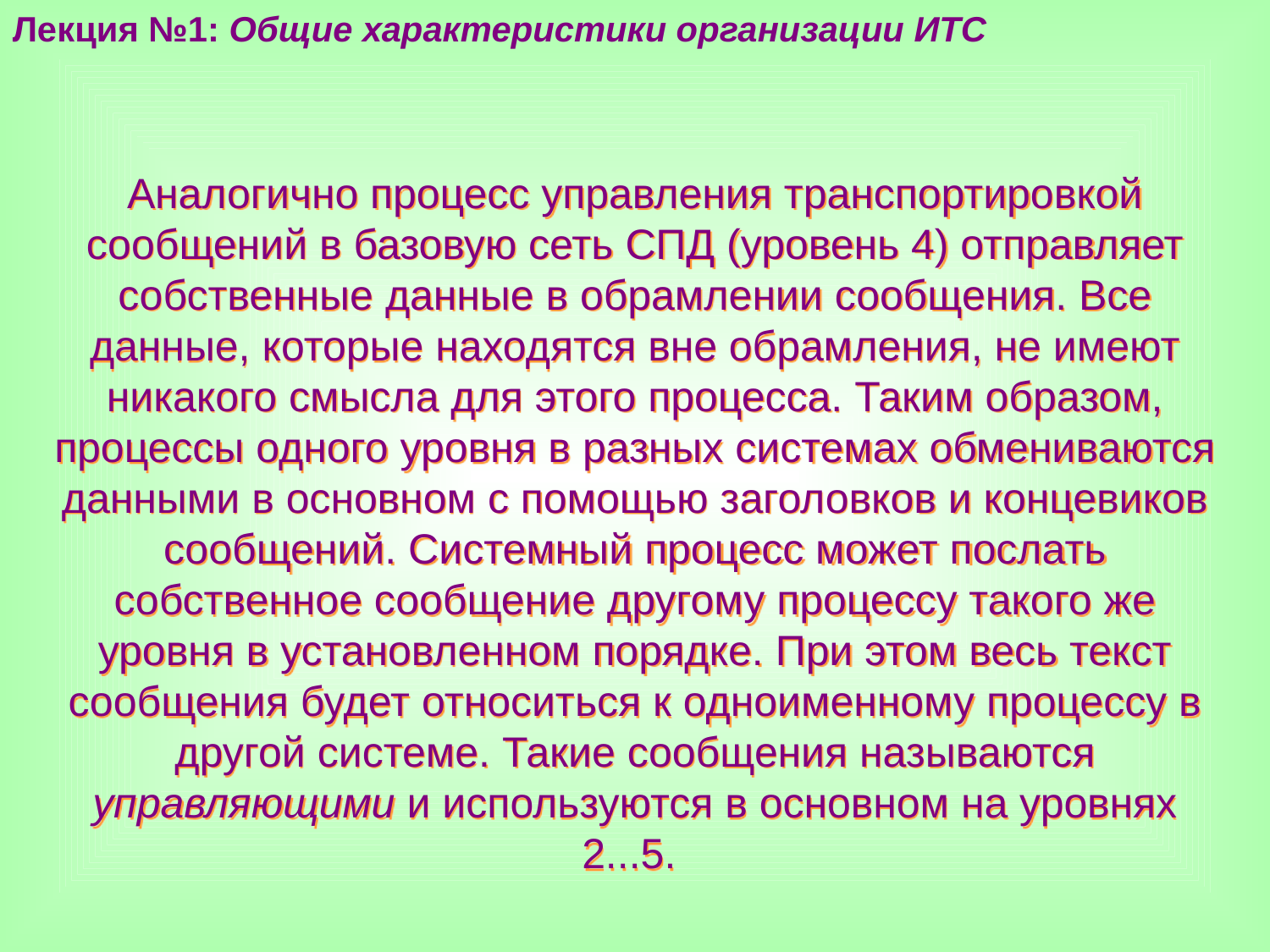

Лекция №1: Общие характеристики организации ИТС
Аналогично процесс управления транспортировкой сообщений в базовую сеть СПД (уровень 4) отправляет собственные данные в обрамлении сообщения. Все данные, которые находятся вне обрамления, не имеют никакого смысла для этого процесса. Таким образом, процессы одного уровня в разных системах обмениваются данными в основном с помощью заголовков и концевиков сообщений. Системный процесс может послать собственное сообщение другому процессу такого же уровня в установленном порядке. При этом весь текст сообщения будет относиться к одноименному процессу в другой системе. Такие сообщения называются управляющими и используются в основном на уровнях 2...5.